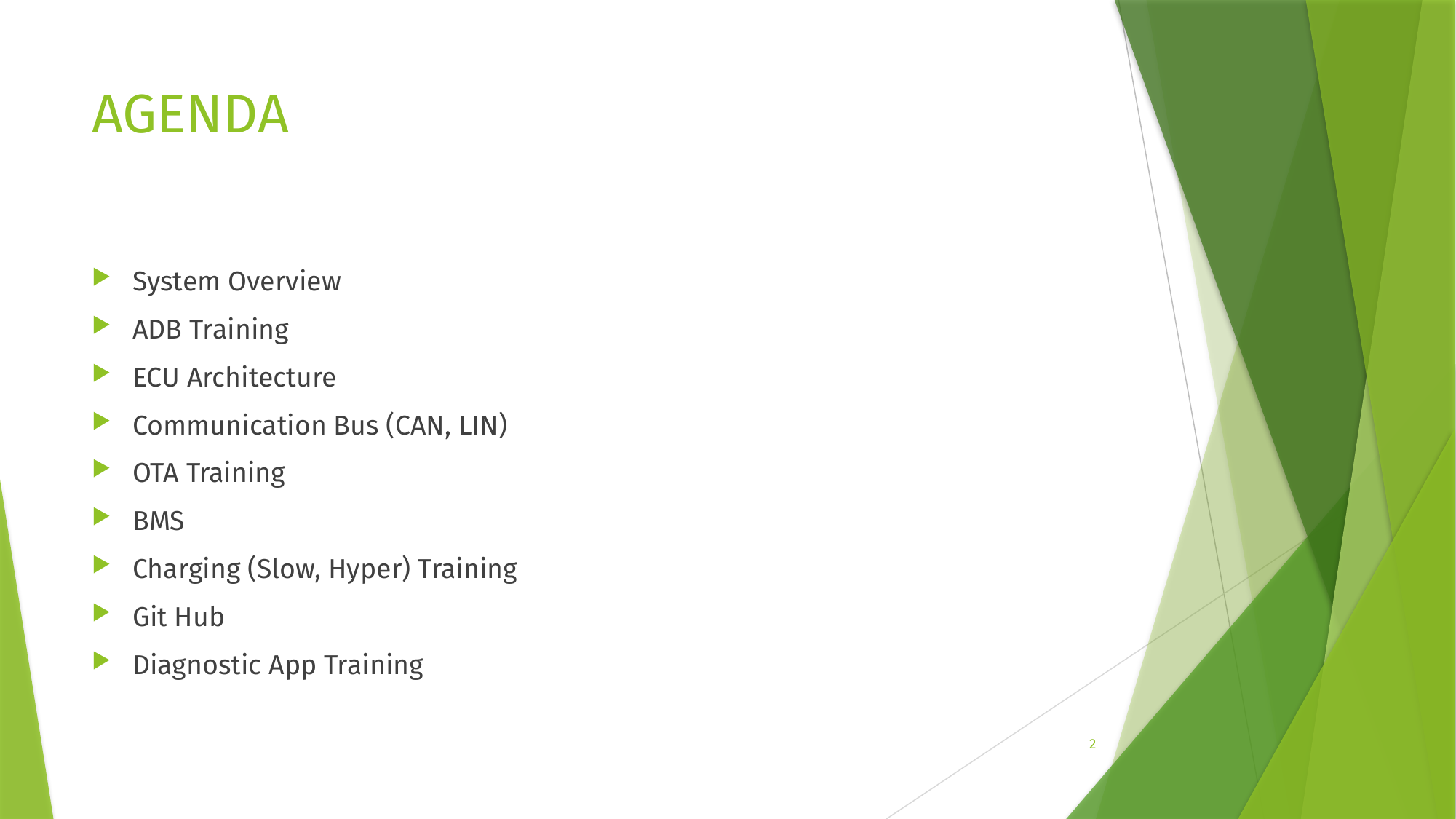

# AGENDA
System Overview
ADB Training
ECU Architecture
Communication Bus (CAN, LIN)
OTA Training
BMS
Charging (Slow, Hyper) Training
Git Hub
Diagnostic App Training
2